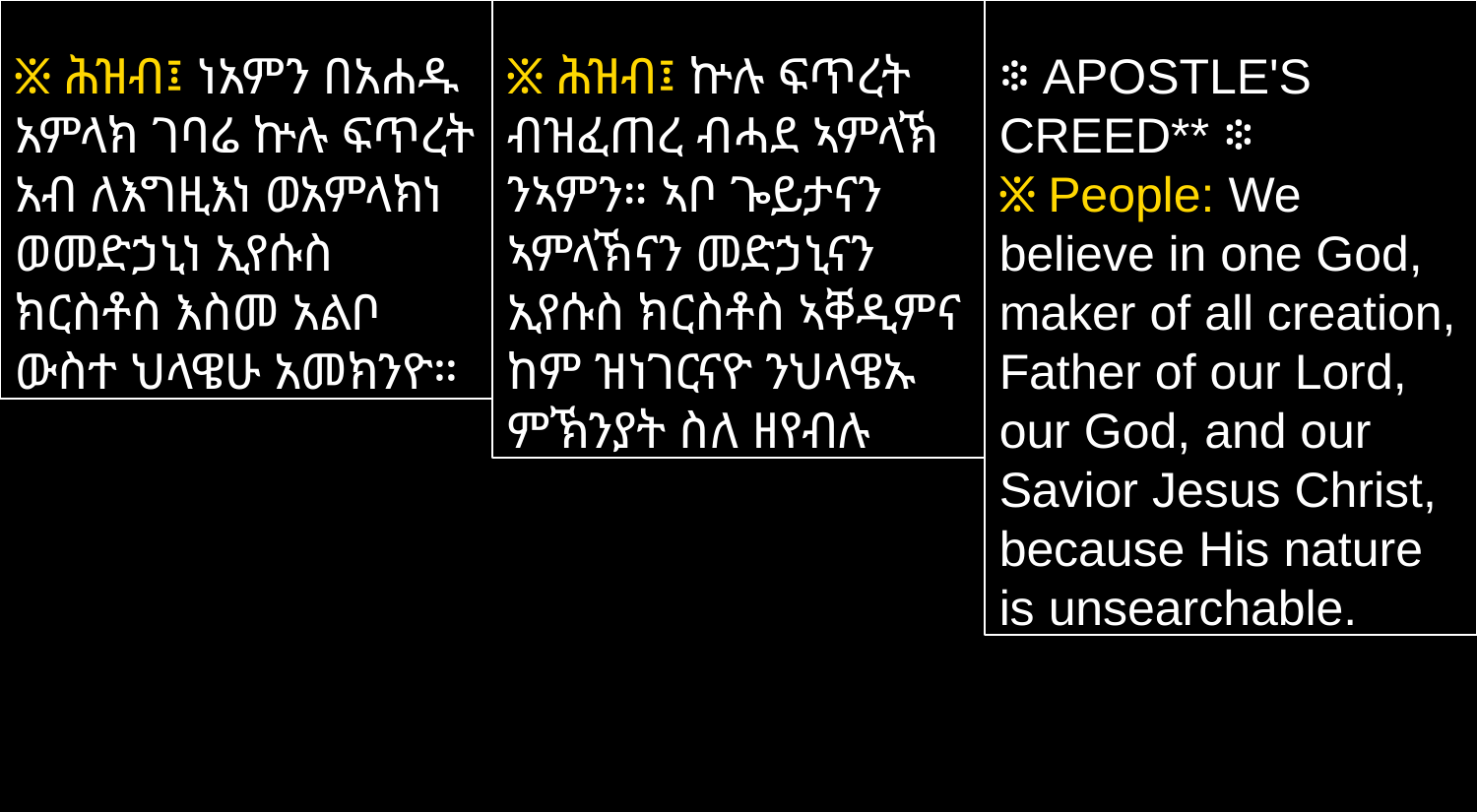

፠ ሕዝብ፤ ነአምን በአሐዱ አምላክ ገባሬ ኵሉ ፍጥረት አብ ለእግዚእነ ወአምላክነ ወመድኃኒነ ኢየሱስ ክርስቶስ እስመ አልቦ ውስተ ህላዌሁ አመክንዮ።

፠ ሕዝብ፤ ኵሉ ፍጥረት ብዝፈጠረ ብሓደ ኣምላኽ ንኣምን። ኣቦ ጐይታናን ኣምላኽናን መድኃኒናን ኢየሱስ ክርስቶስ ኣቐዲምና ከም ዝነገርናዮ ንህላዌኡ ምኽንያት ስለ ዘየብሉ

፨ APOSTLE'S CREED** ፨
፠ People: We believe in one God, maker of all creation, Father of our Lord, our God, and our Savior Jesus Christ, because His nature is unsearchable.